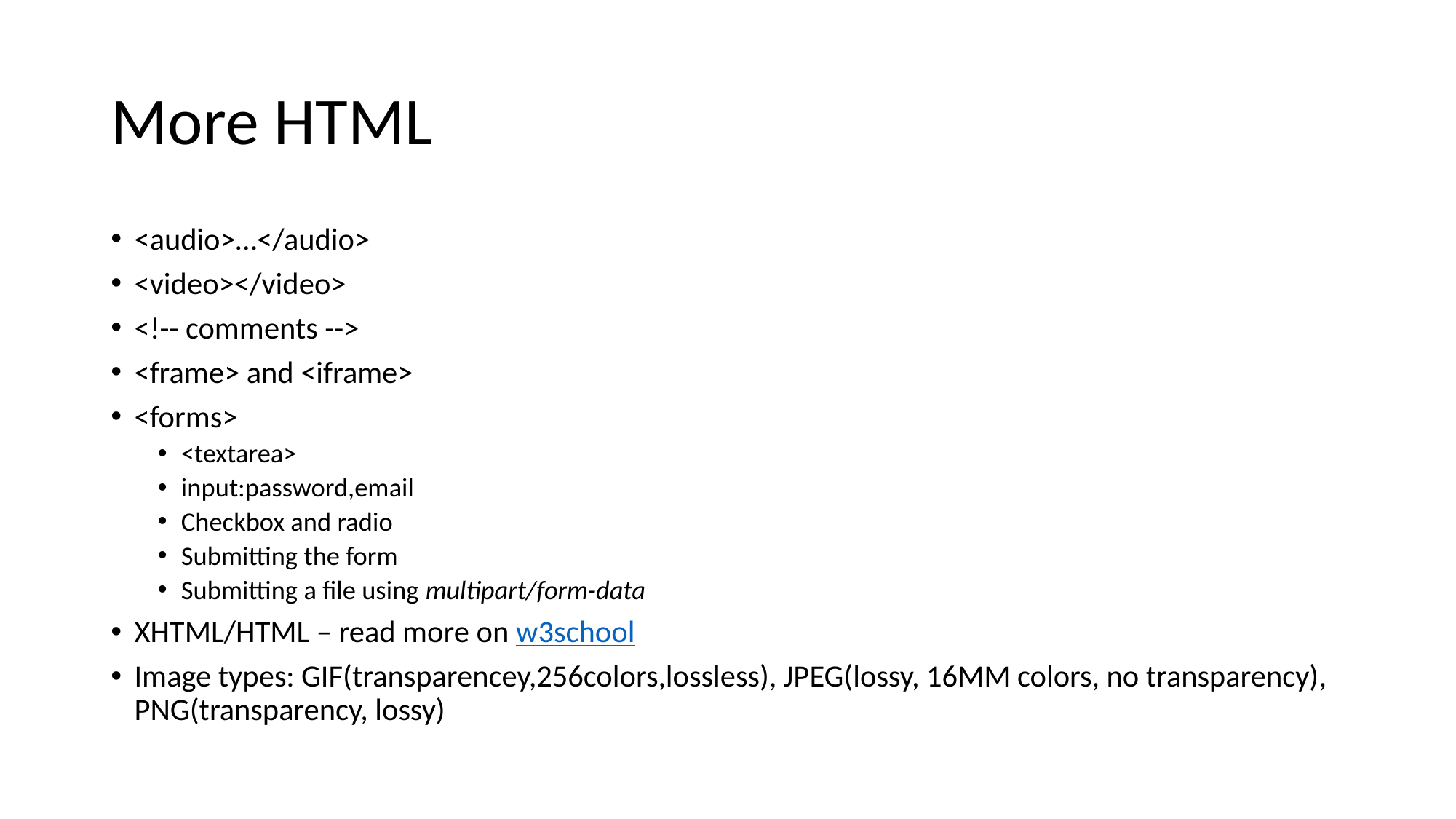

# More HTML
<audio>…</audio>
<video></video>
<!-- comments -->
<frame> and <iframe>
<forms>
<textarea>
input:password,email
Checkbox and radio
Submitting the form
Submitting a file using multipart/form-data
XHTML/HTML – read more on w3school
Image types: GIF(transparencey,256colors,lossless), JPEG(lossy, 16MM colors, no transparency), PNG(transparency, lossy)